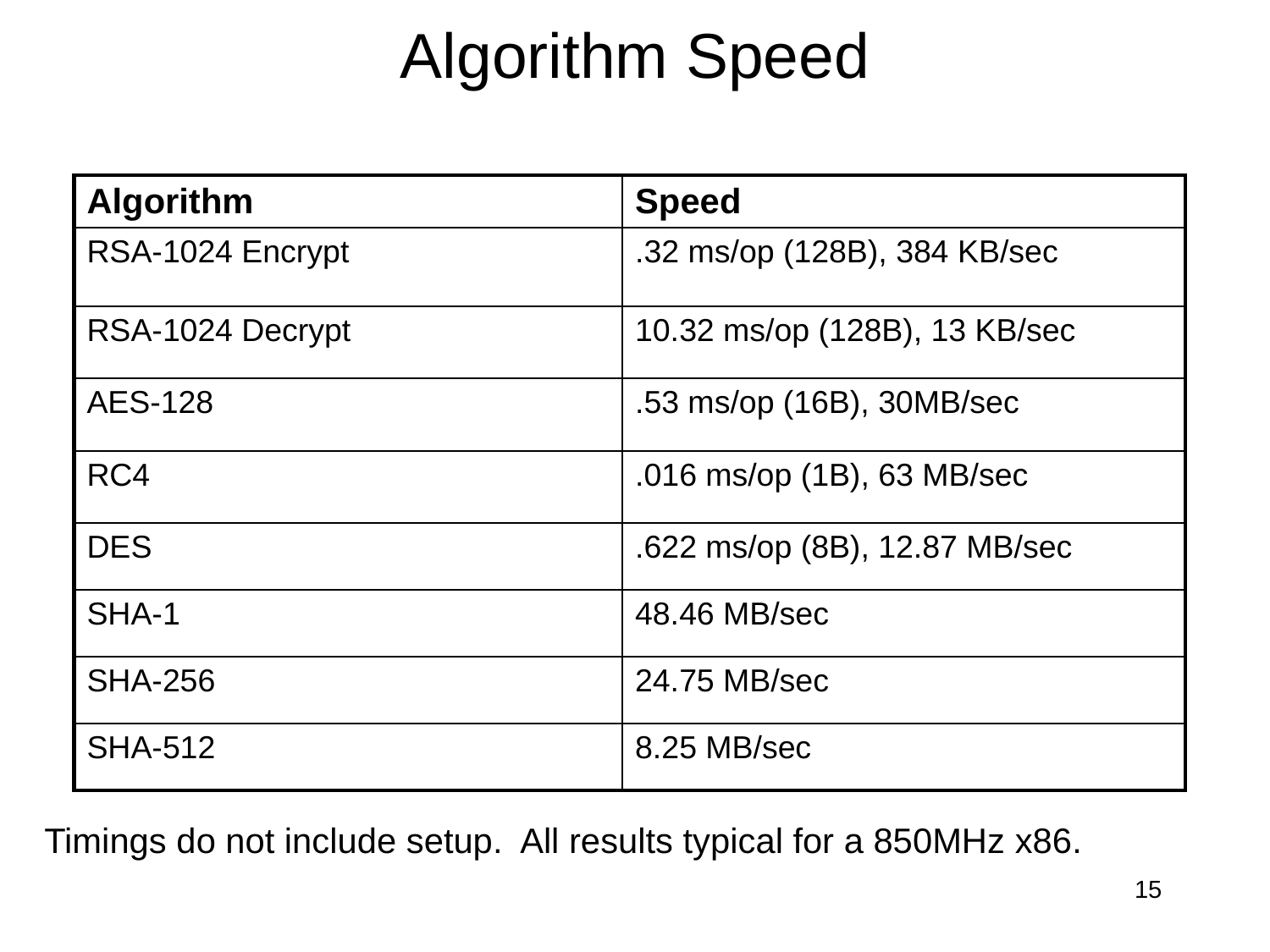

# Algorithm Speed
| Algorithm | Speed |
| --- | --- |
| RSA-1024 Encrypt | .32 ms/op (128B), 384 KB/sec |
| RSA-1024 Decrypt | 10.32 ms/op (128B), 13 KB/sec |
| AES-128 | .53 ms/op (16B), 30MB/sec |
| RC4 | .016 ms/op (1B), 63 MB/sec |
| DES | .622 ms/op (8B), 12.87 MB/sec |
| SHA-1 | 48.46 MB/sec |
| SHA-256 | 24.75 MB/sec |
| SHA-512 | 8.25 MB/sec |
Timings do not include setup.  All results typical for a 850MHz x86.

15